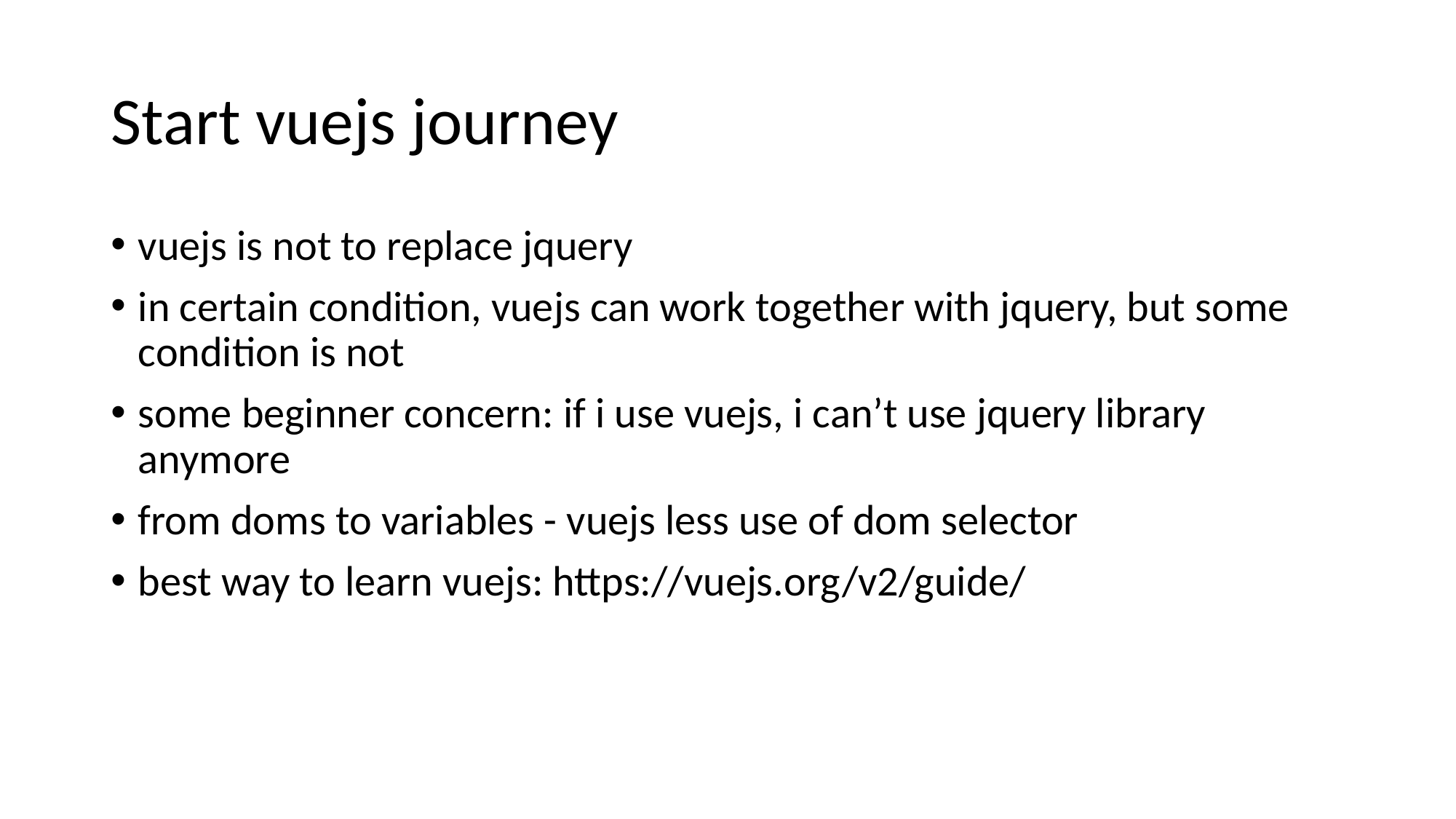

# Start vuejs journey
vuejs is not to replace jquery
in certain condition, vuejs can work together with jquery, but some condition is not
some beginner concern: if i use vuejs, i can’t use jquery library anymore
from doms to variables - vuejs less use of dom selector
best way to learn vuejs: https://vuejs.org/v2/guide/